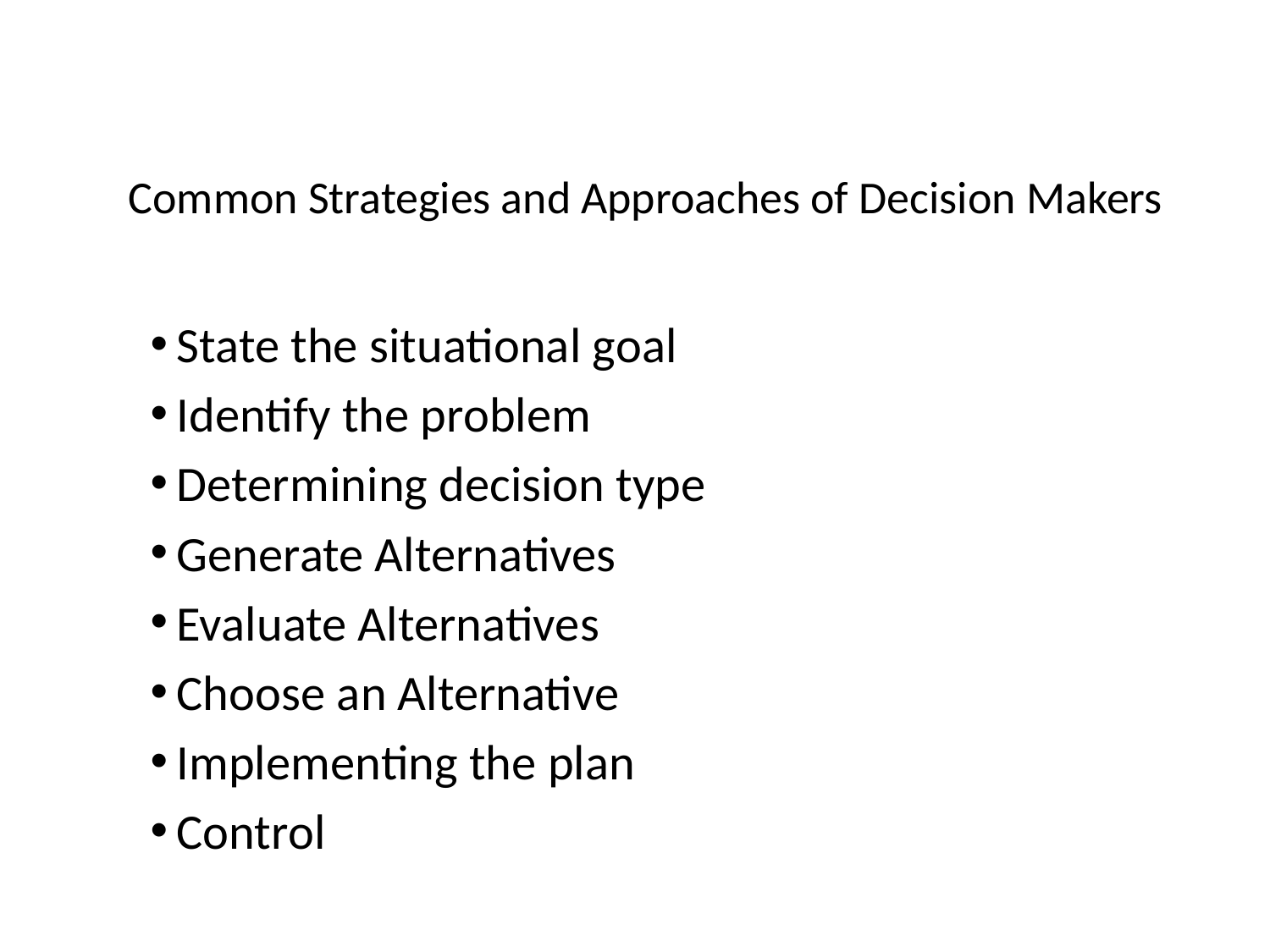

# Common Strategies and Approaches of Decision Makers
 State the situational goal
 Identify the problem
 Determining decision type
 Generate Alternatives
 Evaluate Alternatives
 Choose an Alternative
 Implementing the plan
 Control